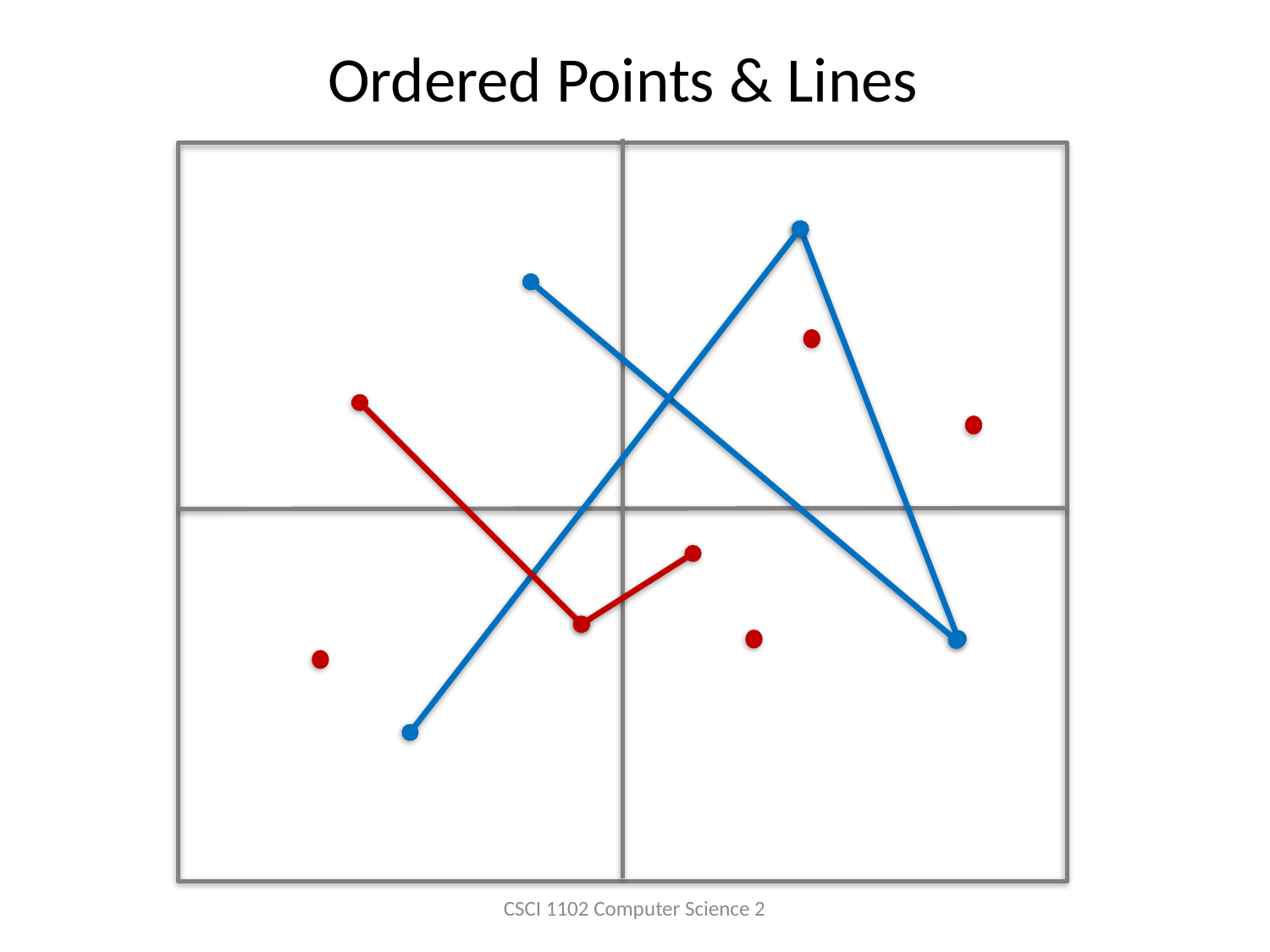

# Ordered Points & Lines

CSCI 1102 Computer Science 2